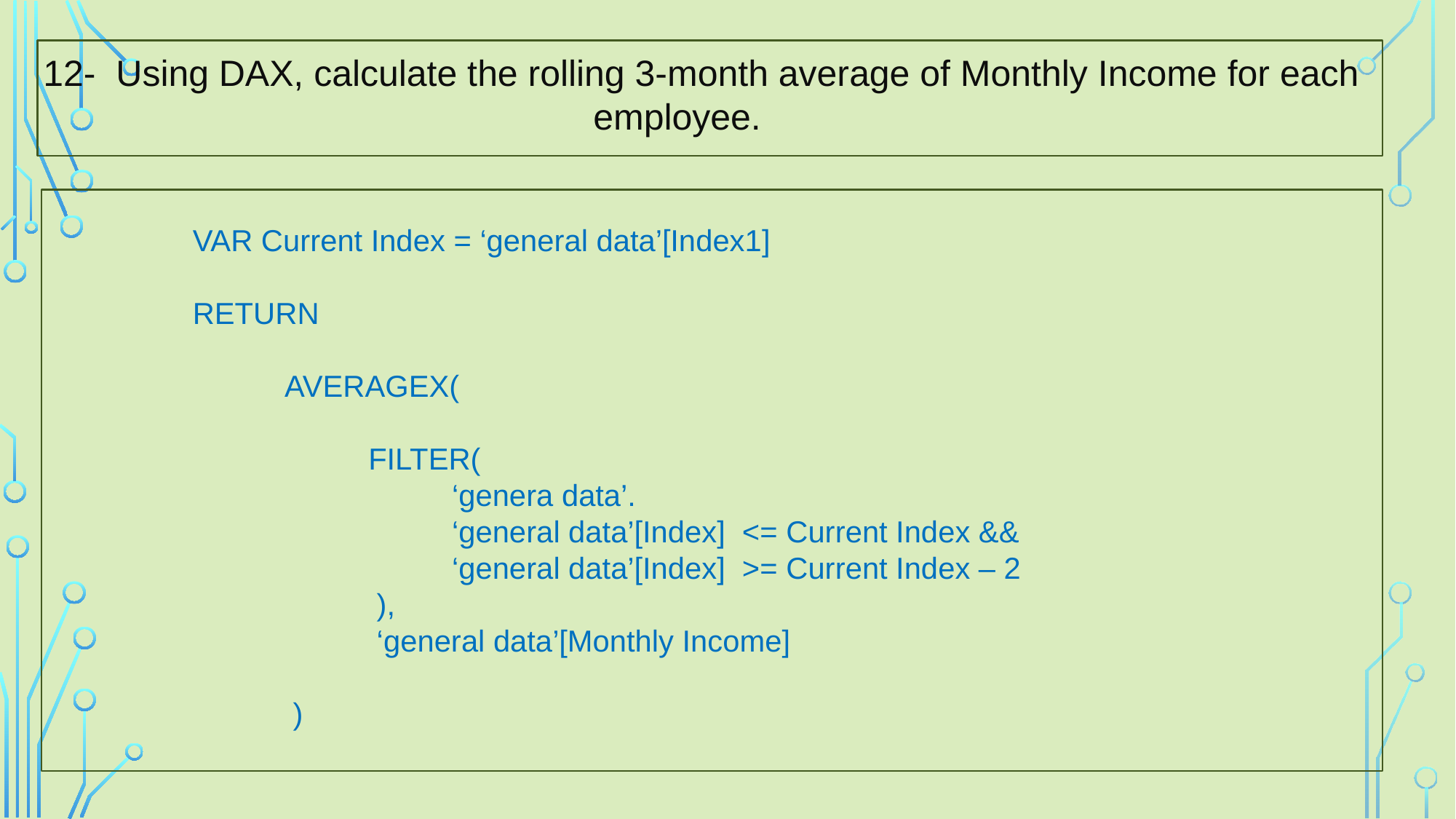

12-  Using DAX, calculate the rolling 3-month average of Monthly Income for each
                                                      employee.

VAR Current Index = ‘general data’[Index1]

RETURN

           AVERAGEX(

                     FILTER(
                               ‘genera data’.
                               ‘general data’[Index]  <= Current Index &&
                               ‘general data’[Index]  >= Current Index – 2
                      ),
                      ‘general data’[Monthly Income]

            )